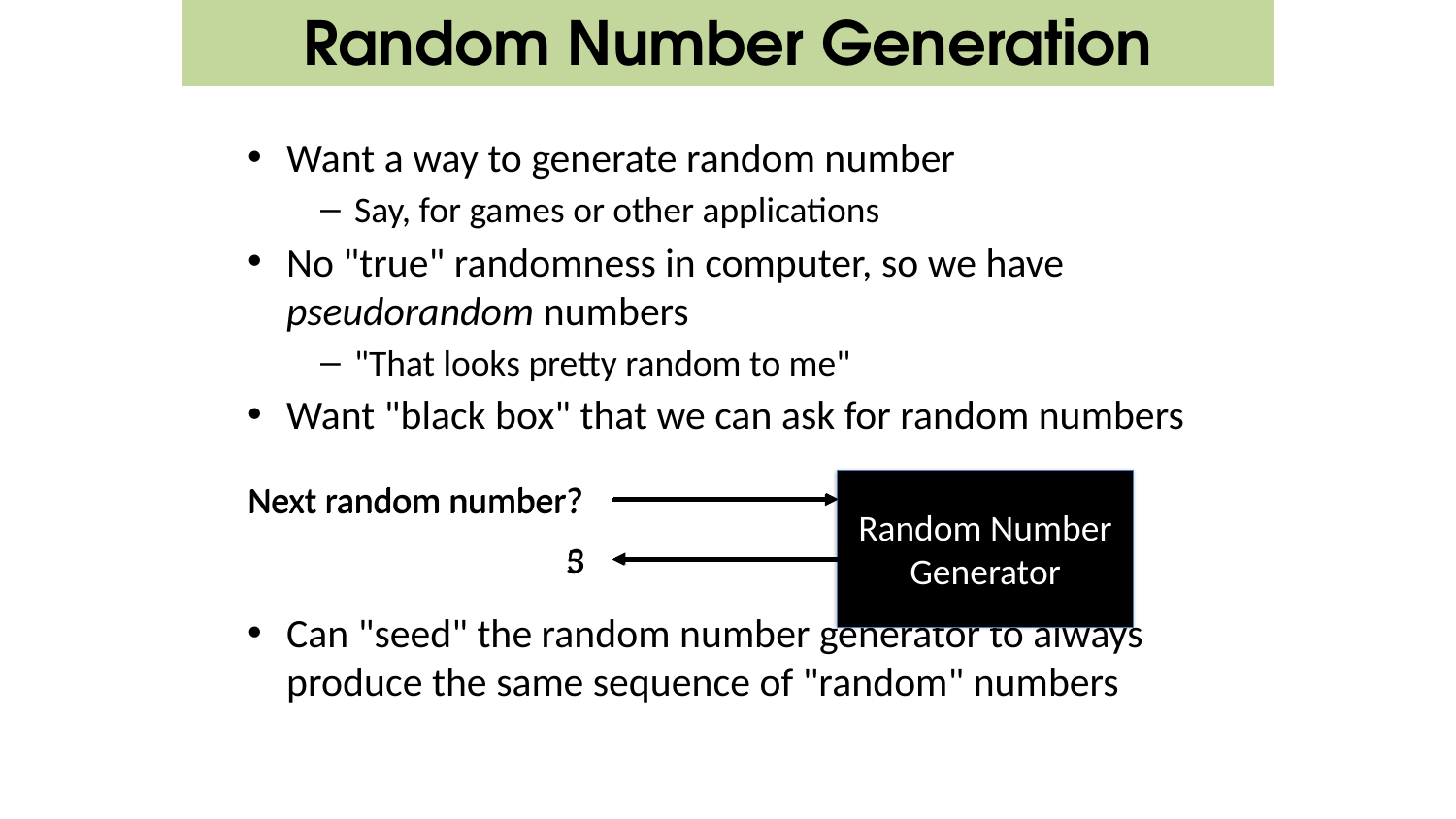

Random Number Generation
Want a way to generate random number
Say, for games or other applications
No "true" randomness in computer, so we have pseudorandom numbers
"That looks pretty random to me"
Want "black box" that we can ask for random numbers

Can "seed" the random number generator to always produce the same sequence of "random" numbers

Random Number Generator
Next random number?

Next random number?

3

5